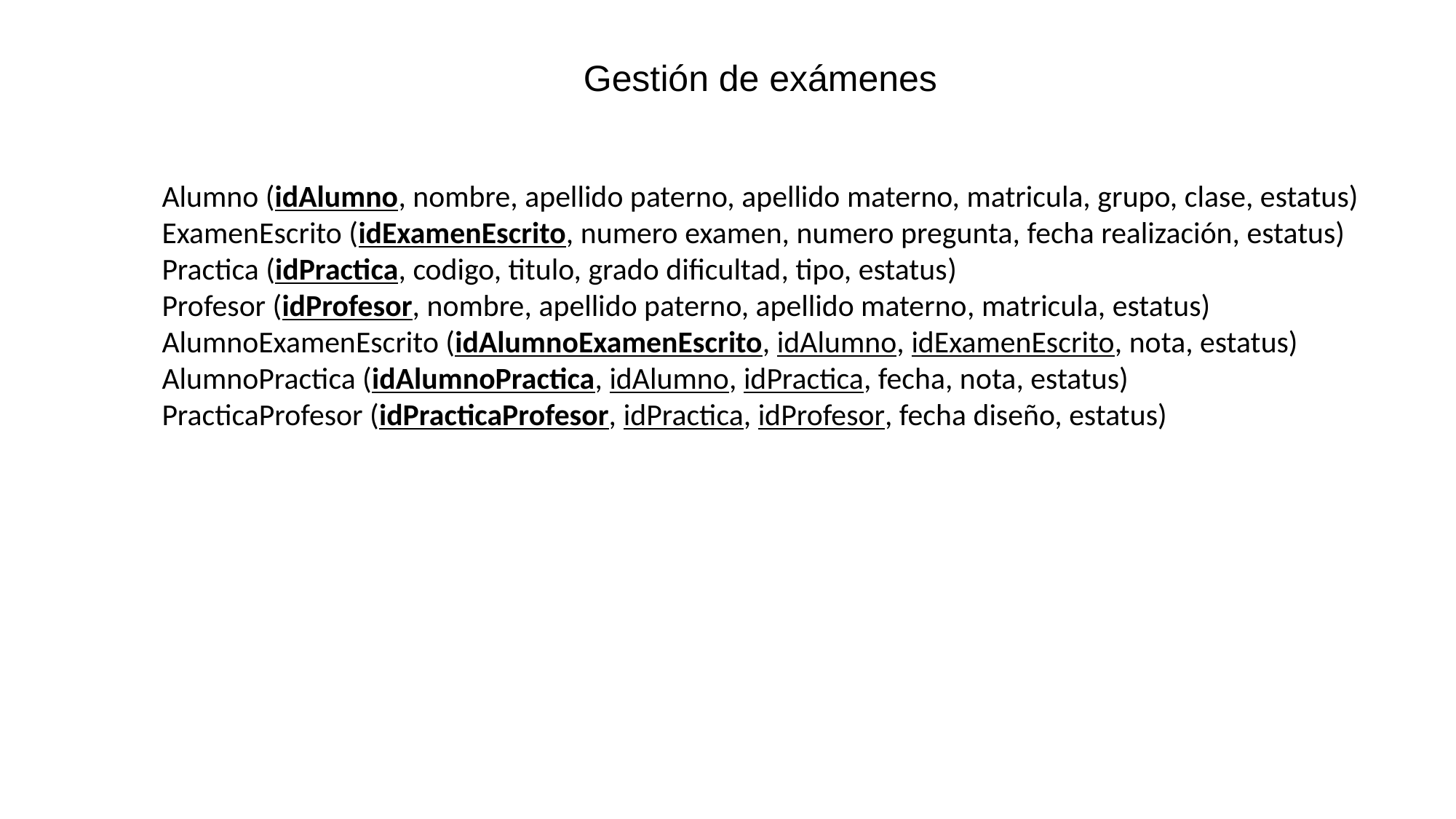

Gestión de exámenes
Alumno (idAlumno, nombre, apellido paterno, apellido materno, matricula, grupo, clase, estatus)
ExamenEscrito (idExamenEscrito, numero examen, numero pregunta, fecha realización, estatus)
Practica (idPractica, codigo, titulo, grado dificultad, tipo, estatus)
Profesor (idProfesor, nombre, apellido paterno, apellido materno, matricula, estatus)
AlumnoExamenEscrito (idAlumnoExamenEscrito, idAlumno, idExamenEscrito, nota, estatus)
AlumnoPractica (idAlumnoPractica, idAlumno, idPractica, fecha, nota, estatus)
PracticaProfesor (idPracticaProfesor, idPractica, idProfesor, fecha diseño, estatus)